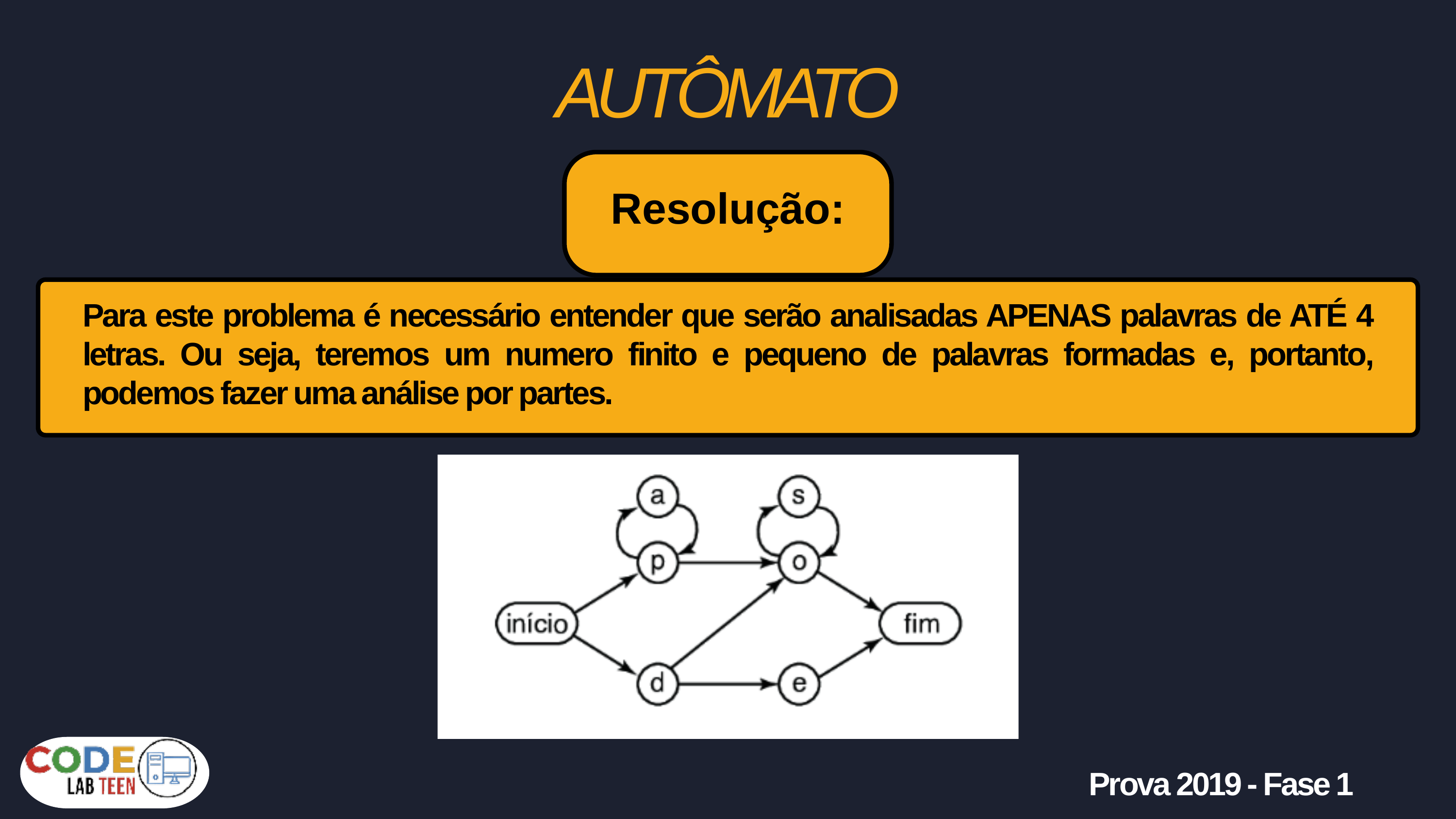

AUTÔMATO

Resolução:

Para este problema é necessário entender que serão analisadas APENAS palavras de ATÉ 4 letras. Ou seja, teremos um numero finito e pequeno de palavras formadas e, portanto, podemos fazer uma análise por partes.

Prova 2019 - Fase 1